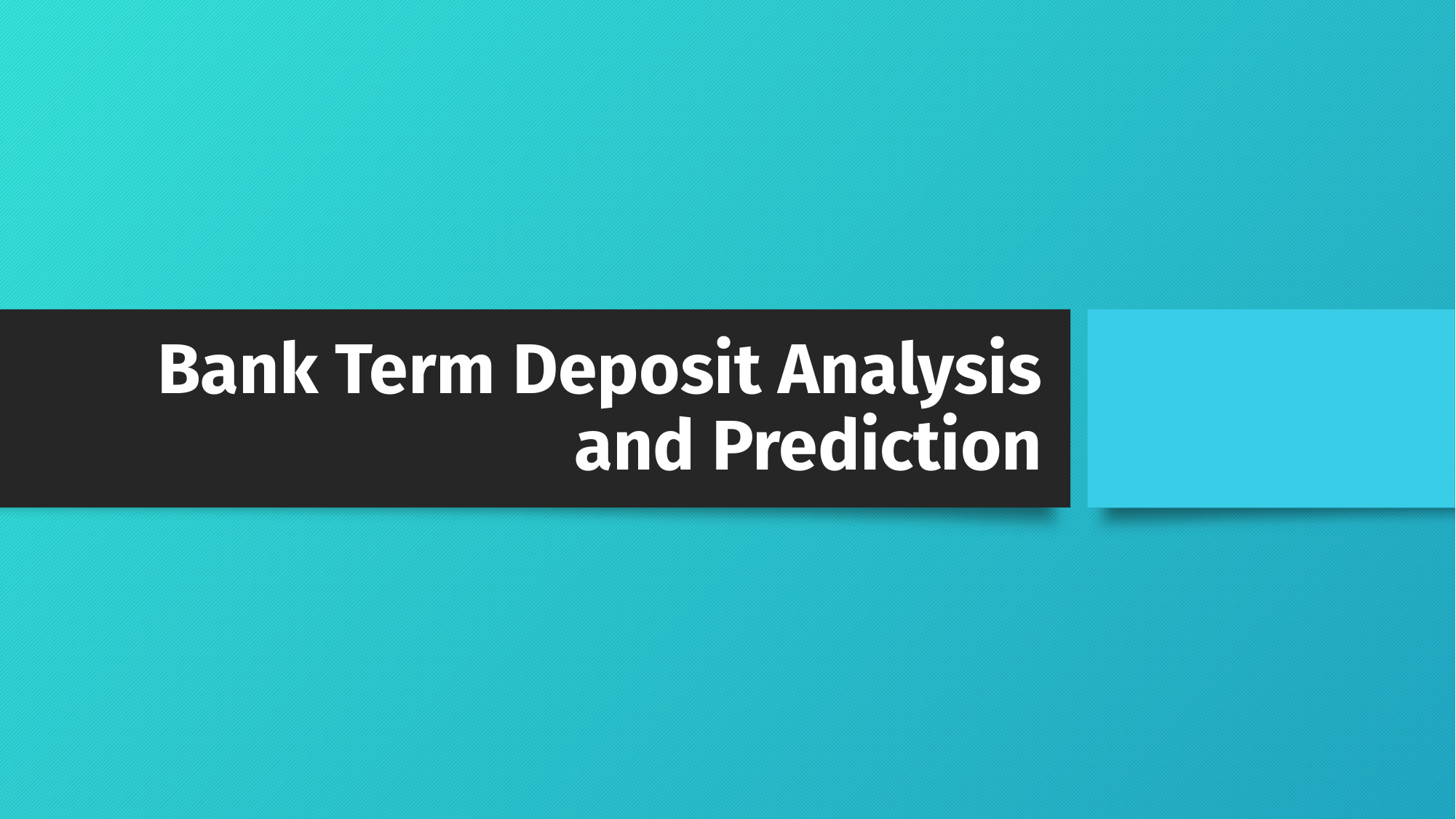

# Bank Term Deposit Analysis and Prediction